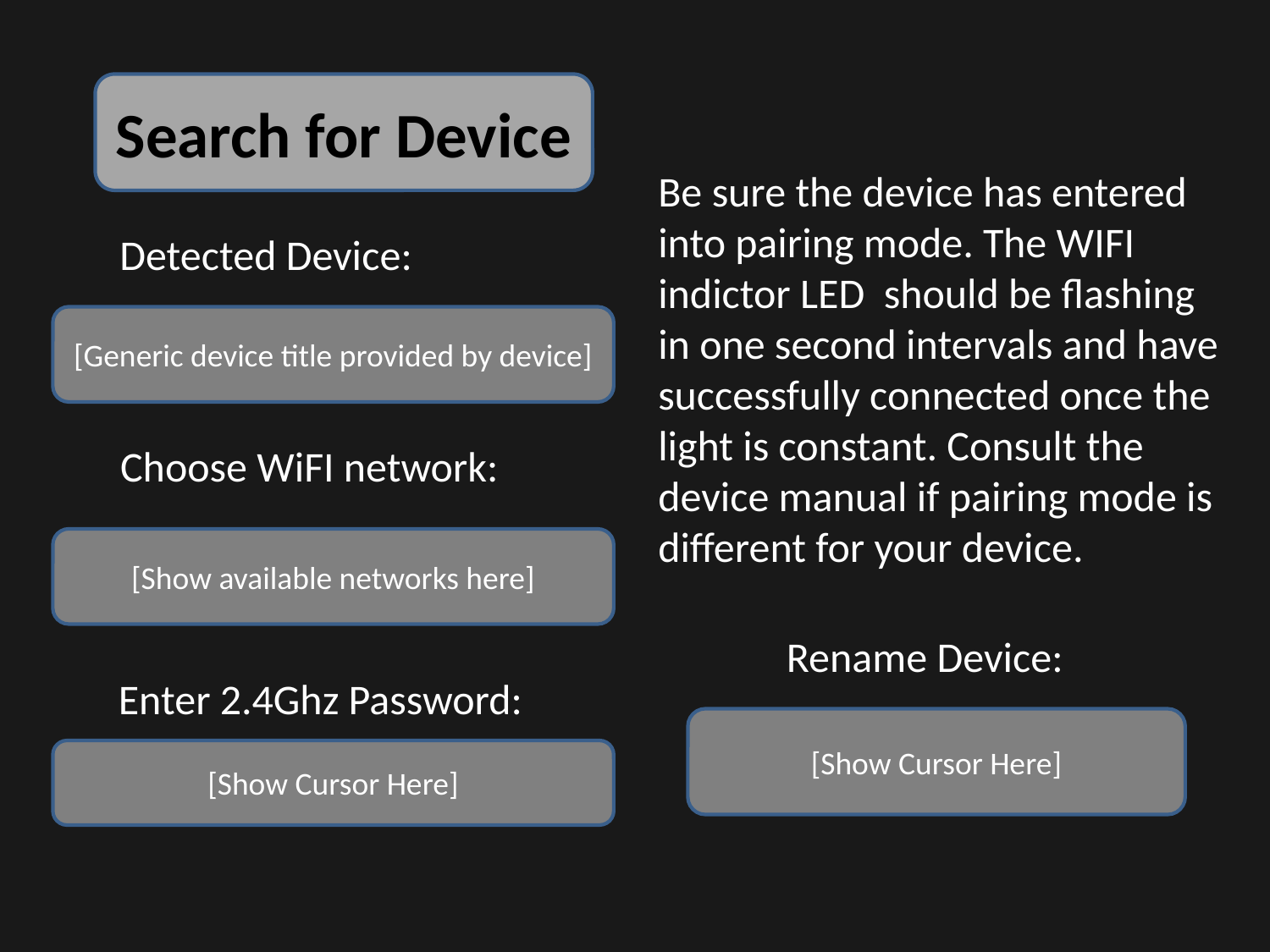

Search for Device
Be sure the device has entered into pairing mode. The WIFI indictor LED  should be flashing in one second intervals and have successfully connected once the light is constant. Consult the device manual if pairing mode is different for your device.
Detected Device:
[Generic device title provided by device]
Choose WiFI network:
[Show available networks here]
Rename Device:
Enter 2.4Ghz Password:
[Show Cursor Here]
[Show Cursor Here]